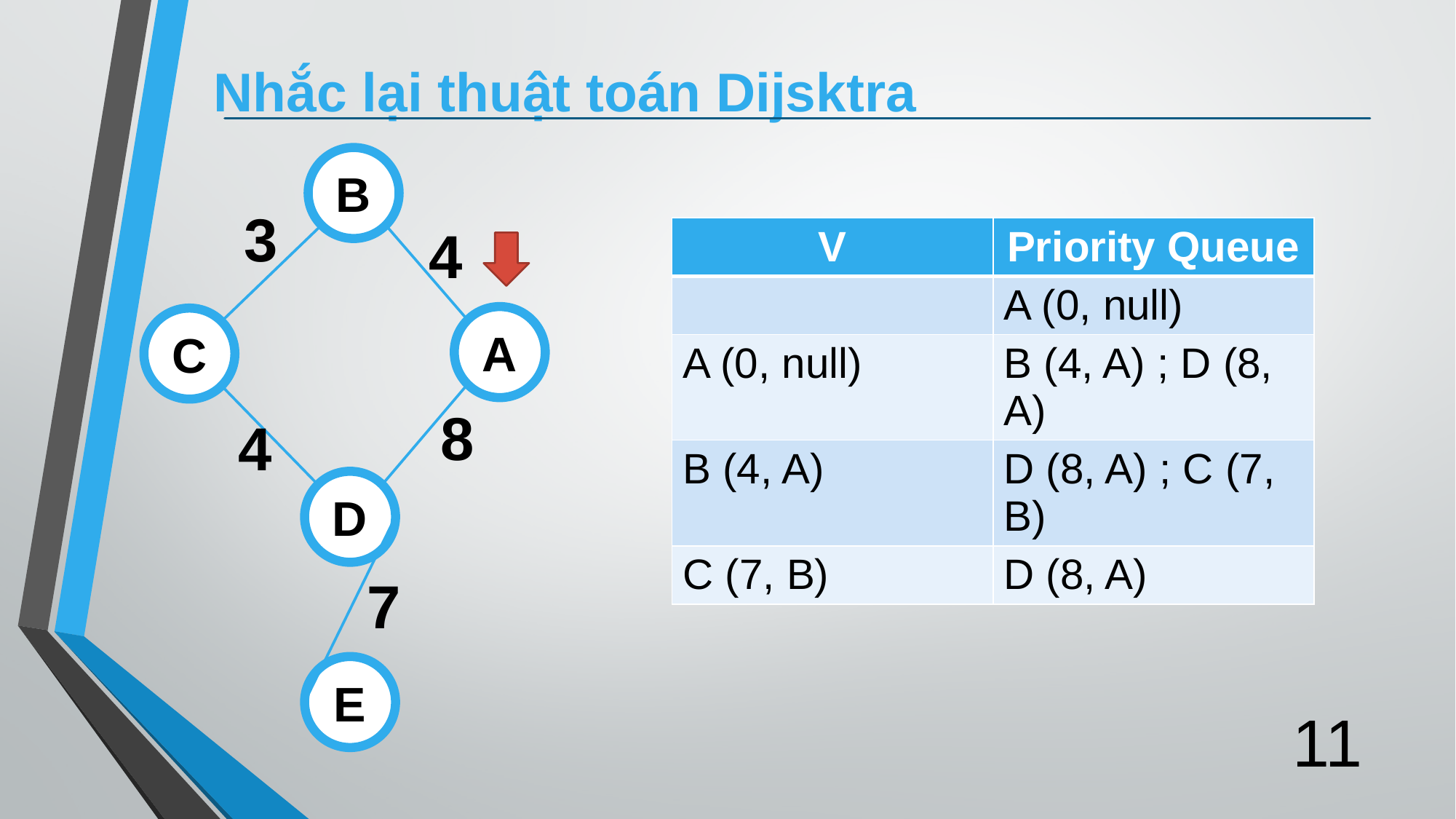

# Nhắc lại thuật toán Dijsktra
B
3
4
| V | Priority Queue |
| --- | --- |
|  | A (0, null) |
| A (0, null) | B (4, A) ; D (8, A) |
| B (4, A) | D (8, A) ; C (7, B) |
| C (7, B) | D (8, A) |

A
C
8
4
D
7
E
11